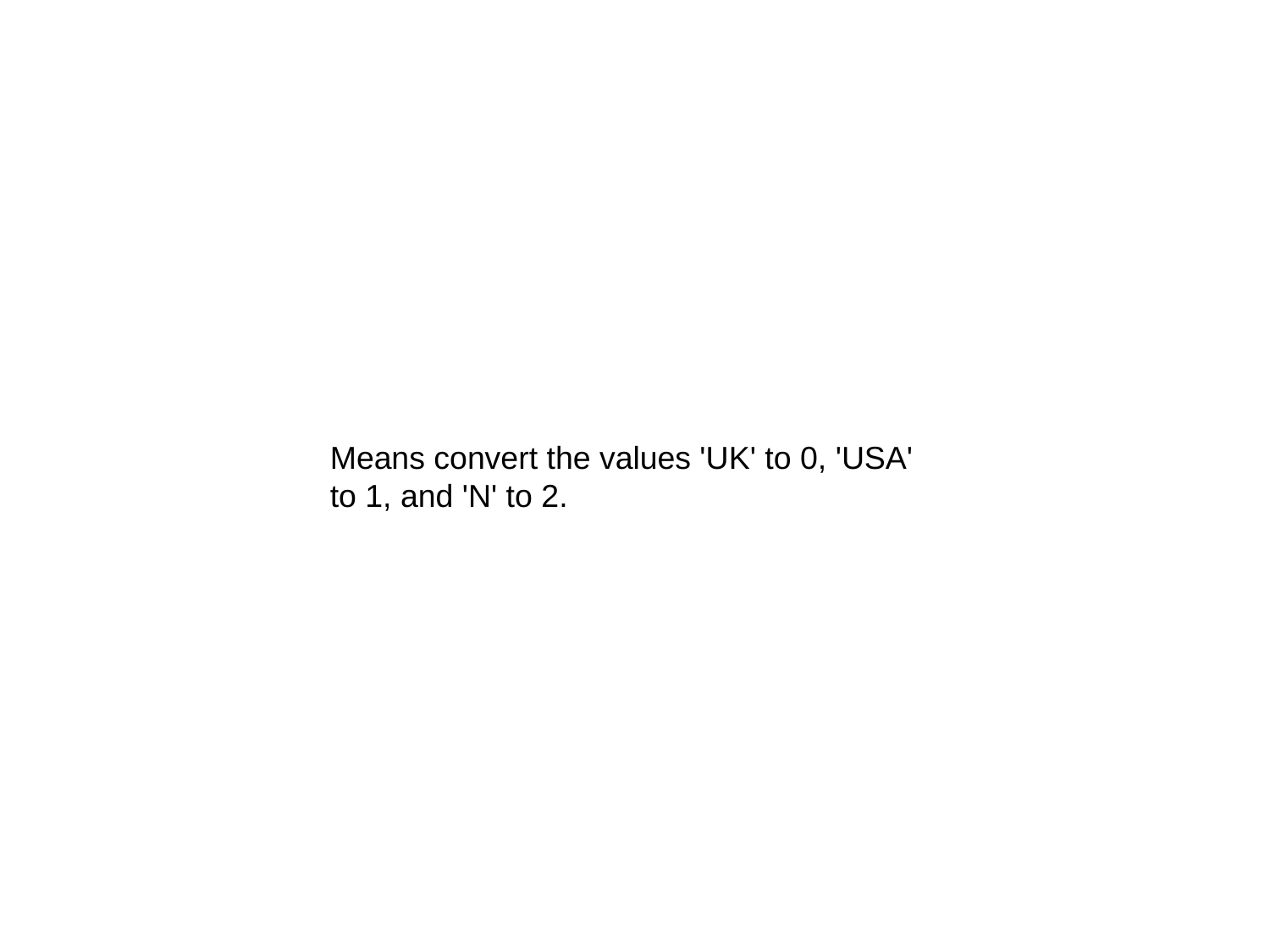

Means convert the values 'UK' to 0, 'USA' to 1, and 'N' to 2.